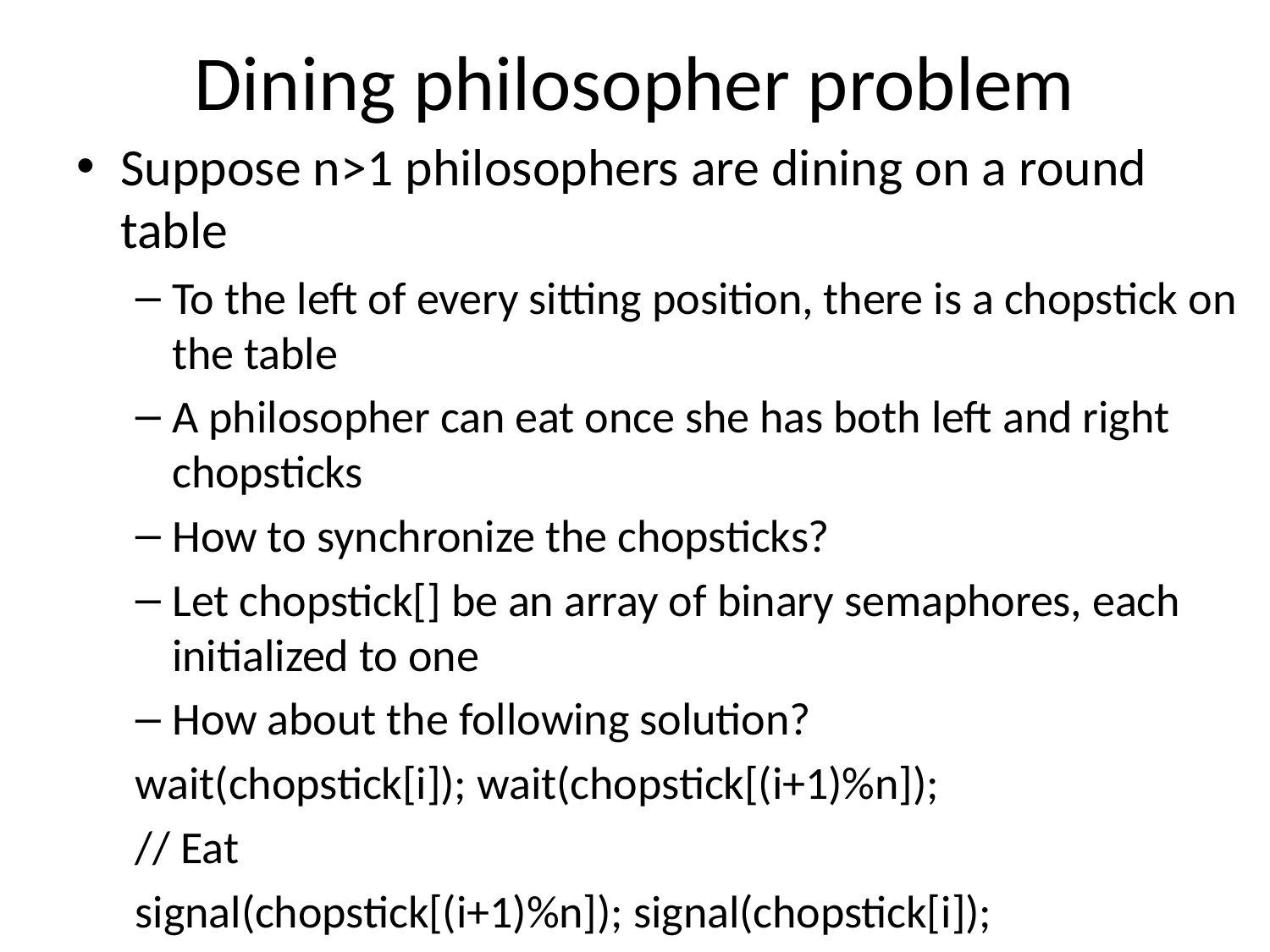

# Dining philosopher problem
Suppose n>1 philosophers are dining on a round table
To the left of every sitting position, there is a chopstick on the table
A philosopher can eat once she has both left and right chopsticks
How to synchronize the chopsticks?
Let chopstick[] be an array of binary semaphores, each initialized to one
How about the following solution?
wait(chopstick[i]); wait(chopstick[(i+1)%n]);
// Eat
signal(chopstick[(i+1)%n]); signal(chopstick[i]);